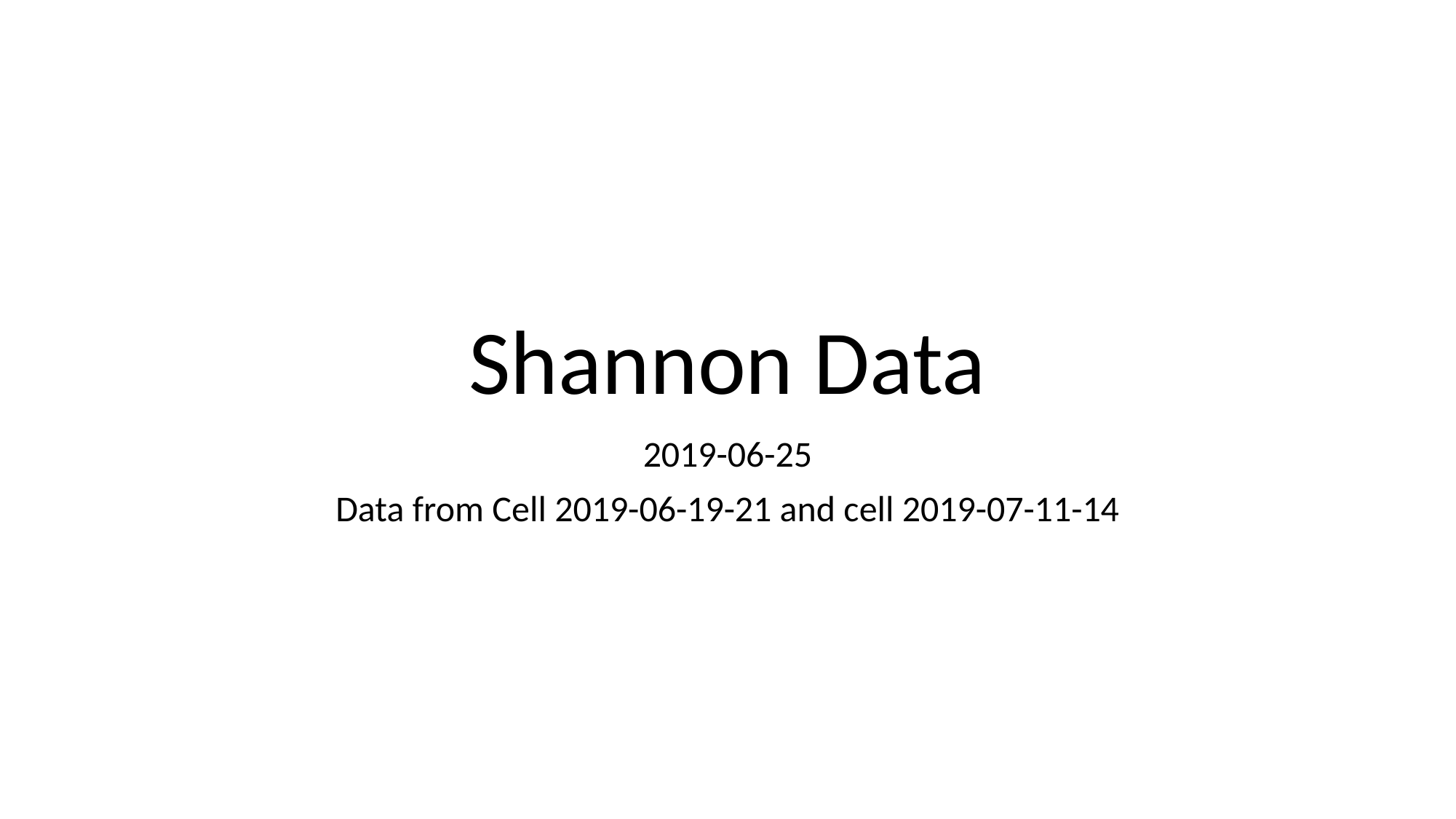

# Shannon Data
2019-06-25
Data from Cell 2019-06-19-21 and cell 2019-07-11-14